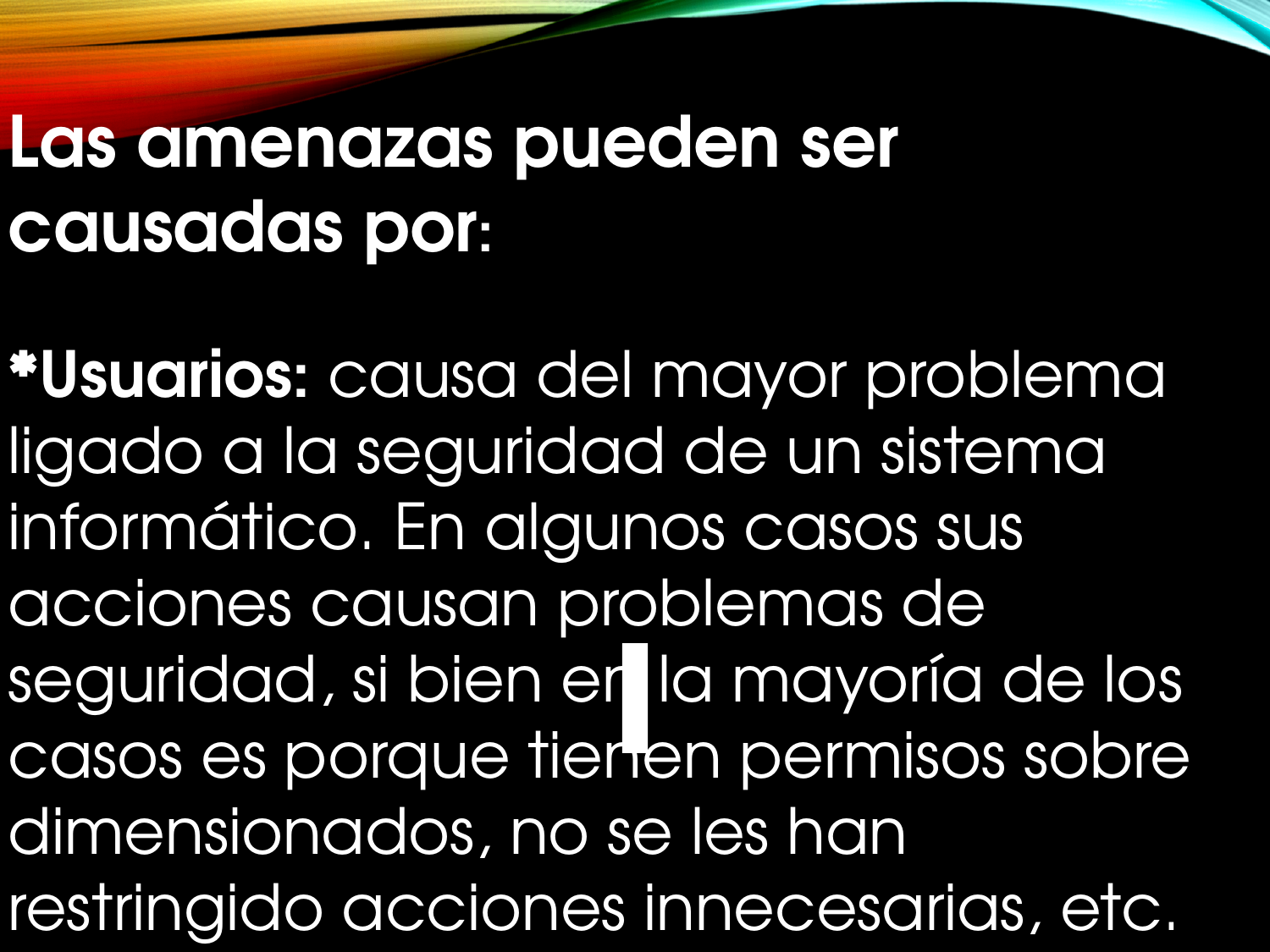

Las amenazas pueden ser causadas por:

*Usuarios: causa del mayor problema ligado a la seguridad de un sistema informático. En algunos casos sus acciones causan problemas de seguridad, si bien en la mayoría de los casos es porque tienen permisos sobre dimensionados, no se les han restringido acciones innecesarias, etc.